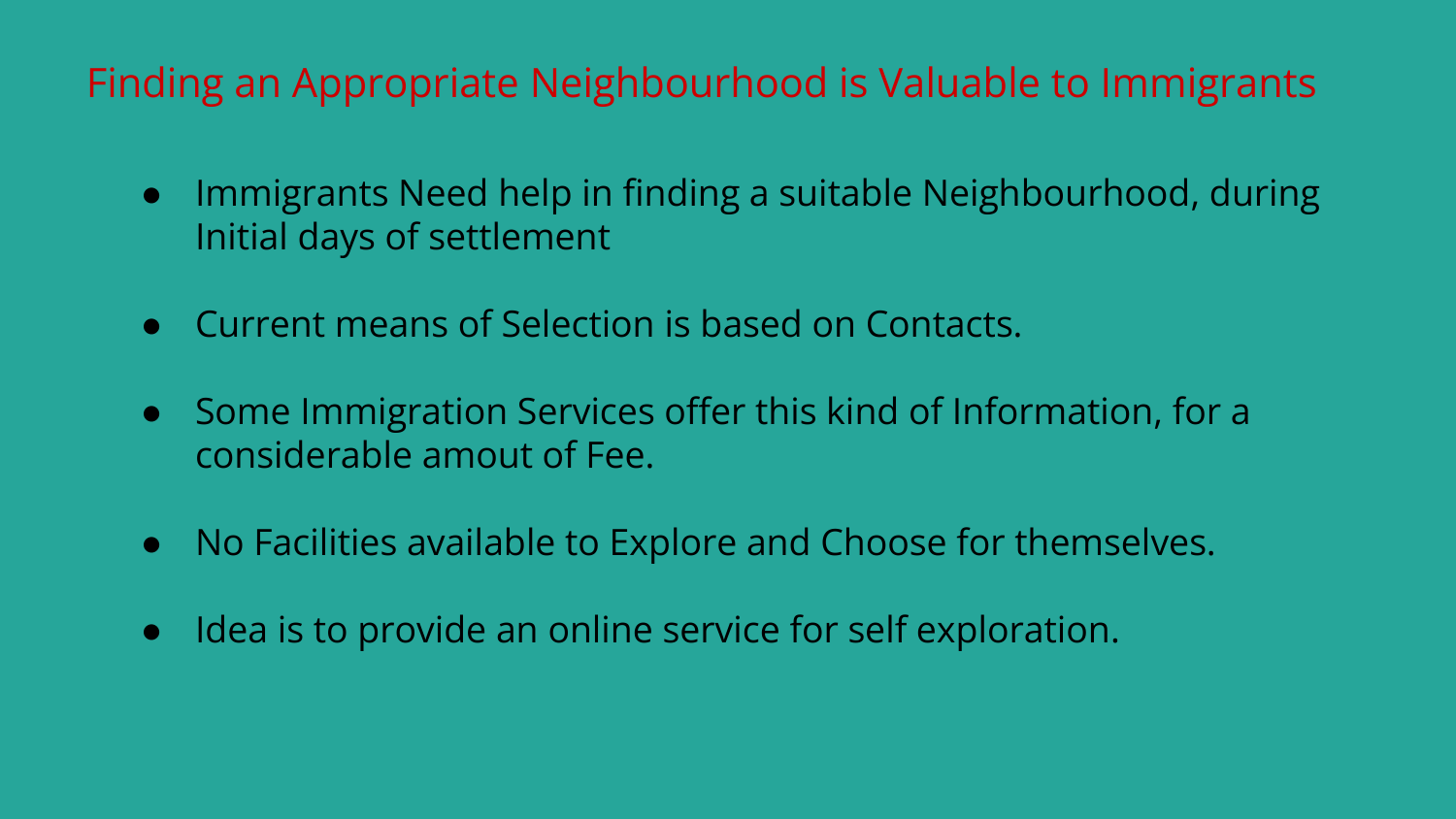

# Finding an Appropriate Neighbourhood is Valuable to Immigrants
Immigrants Need help in finding a suitable Neighbourhood, during Initial days of settlement

Current means of Selection is based on Contacts.

Some Immigration Services offer this kind of Information, for a considerable amout of Fee.

No Facilities available to Explore and Choose for themselves.

Idea is to provide an online service for self exploration.